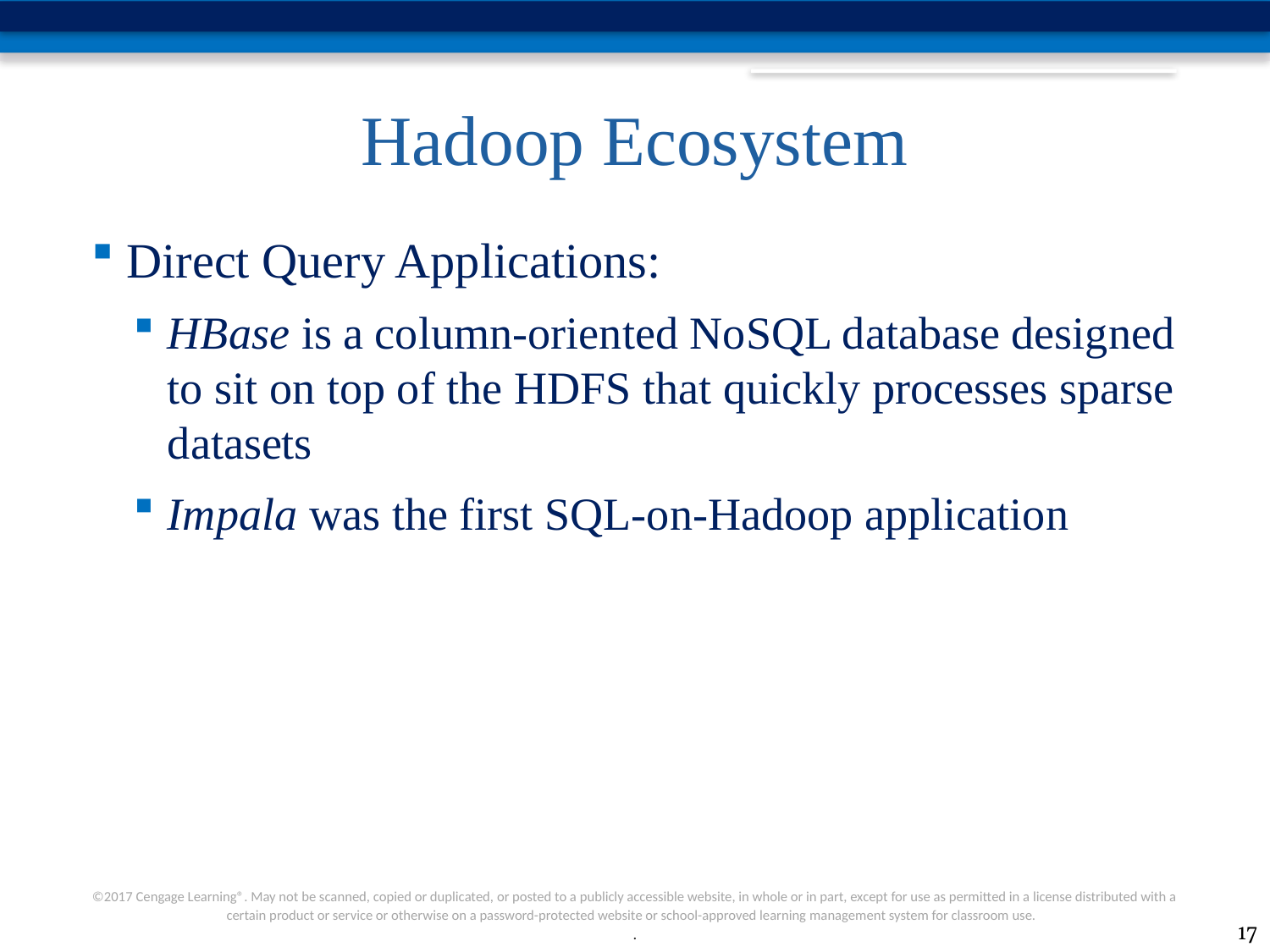

# Hadoop Ecosystem
Direct Query Applications:
HBase is a column-oriented NoSQL database designed to sit on top of the HDFS that quickly processes sparse datasets
Impala was the first SQL-on-Hadoop application
17